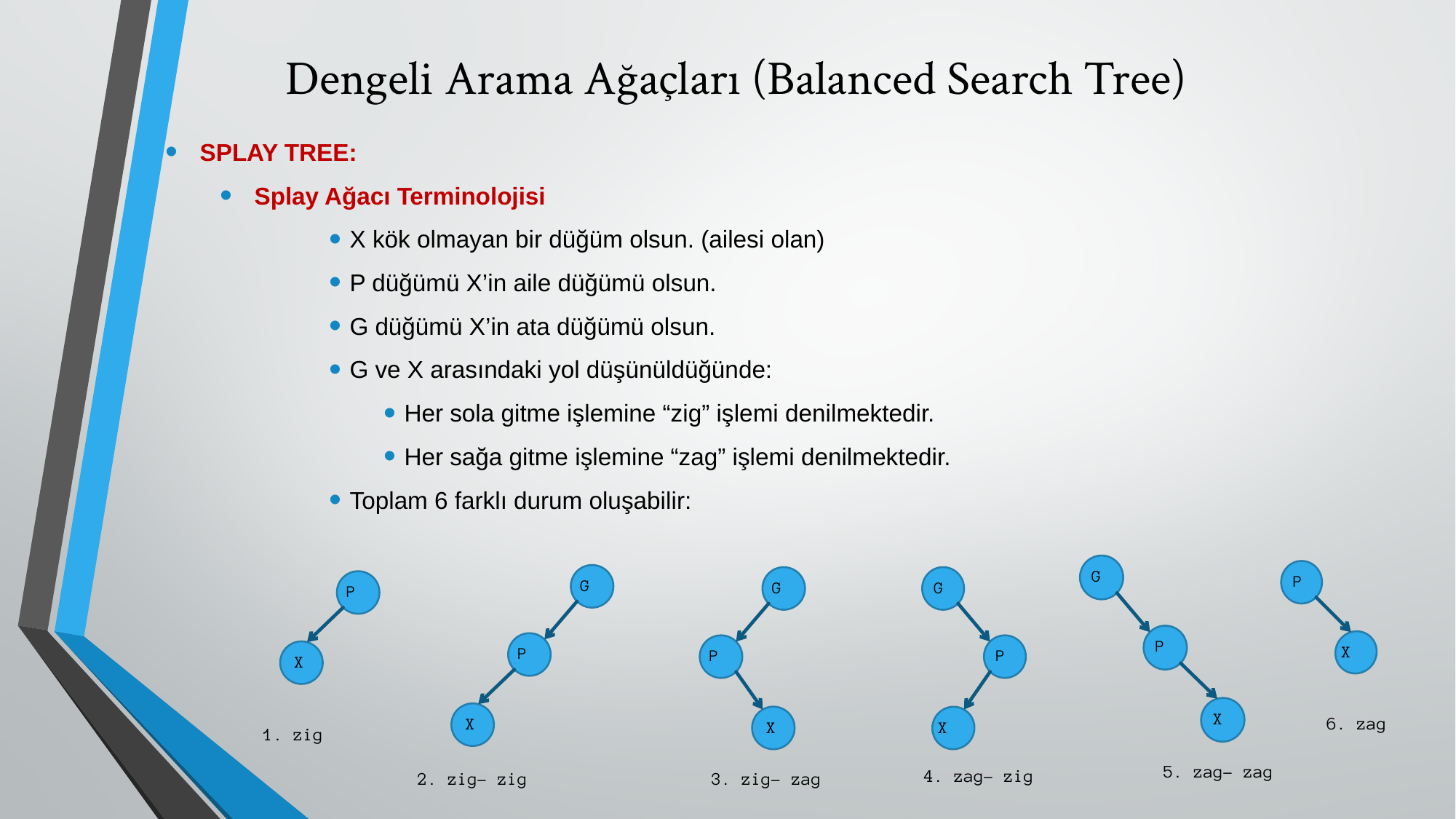

# Dengeli Arama Ağaçları (Balanced Search Tree)
SPLAY TREE:
Splay Ağacı Terminolojisi
X kök olmayan bir düğüm olsun. (ailesi olan)
P düğümü X’in aile düğümü olsun.
G düğümü X’in ata düğümü olsun.
G ve X arasındaki yol düşünüldüğünde:
Her sola gitme işlemine “zig” işlemi denilmektedir.
Her sağa gitme işlemine “zag” işlemi denilmektedir.
Toplam 6 farklı durum oluşabilir:

G

P

X

P

X

G

P

X

G

P

X

G

P

X

P

X
6. zag
1. zig
5. zag- zag
4. zag- zig
3. zig- zag
2. zig- zig